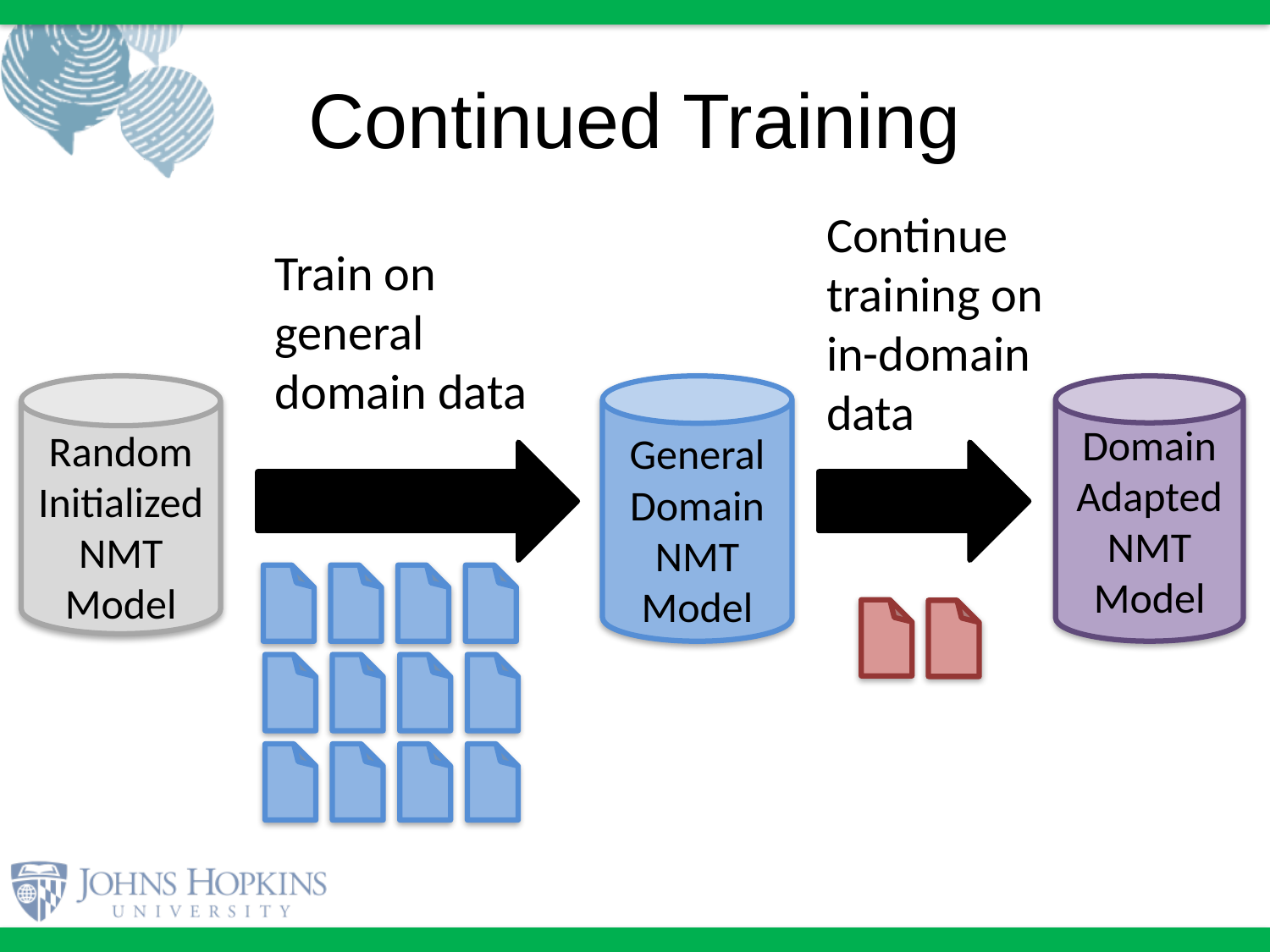

# Continued Training
Continue training on in-domain data
Train on general domain data

Random Initialized NMT Model

General Domain
NMT
Model
Domain Adapted
NMT
Model